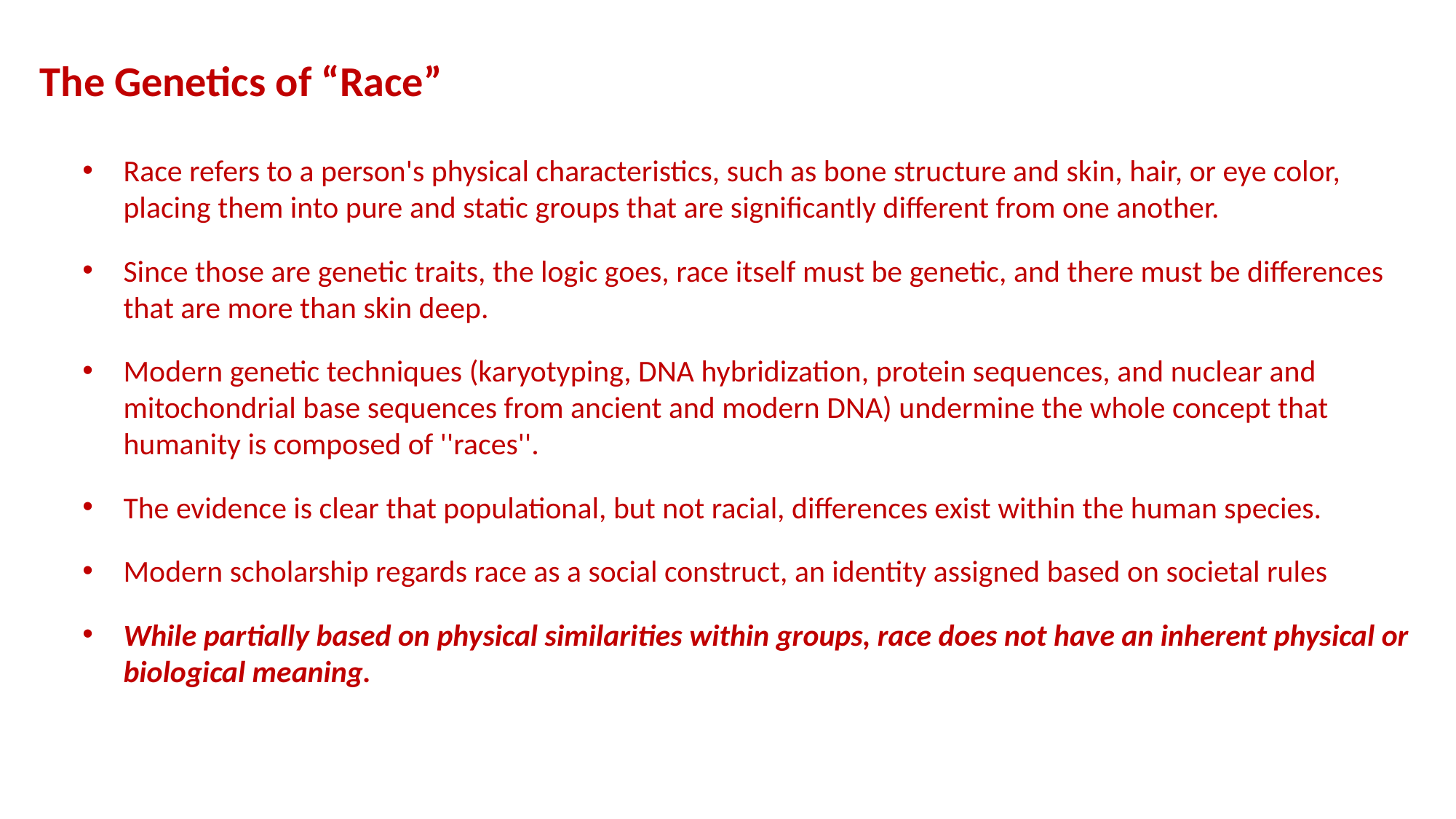

The Genetics of “Race”
Race refers to a person's physical characteristics, such as bone structure and skin, hair, or eye color, placing them into pure and static groups that are significantly different from one another.
Since those are genetic traits, the logic goes, race itself must be genetic, and there must be differences that are more than skin deep.
Modern genetic techniques (karyotyping, DNA hybridization, protein sequences, and nuclear and mitochondrial base sequences from ancient and modern DNA) undermine the whole concept that humanity is composed of ''races''.
The evidence is clear that populational, but not racial, differences exist within the human species.
Modern scholarship regards race as a social construct, an identity assigned based on societal rules
While partially based on physical similarities within groups, race does not have an inherent physical or biological meaning.